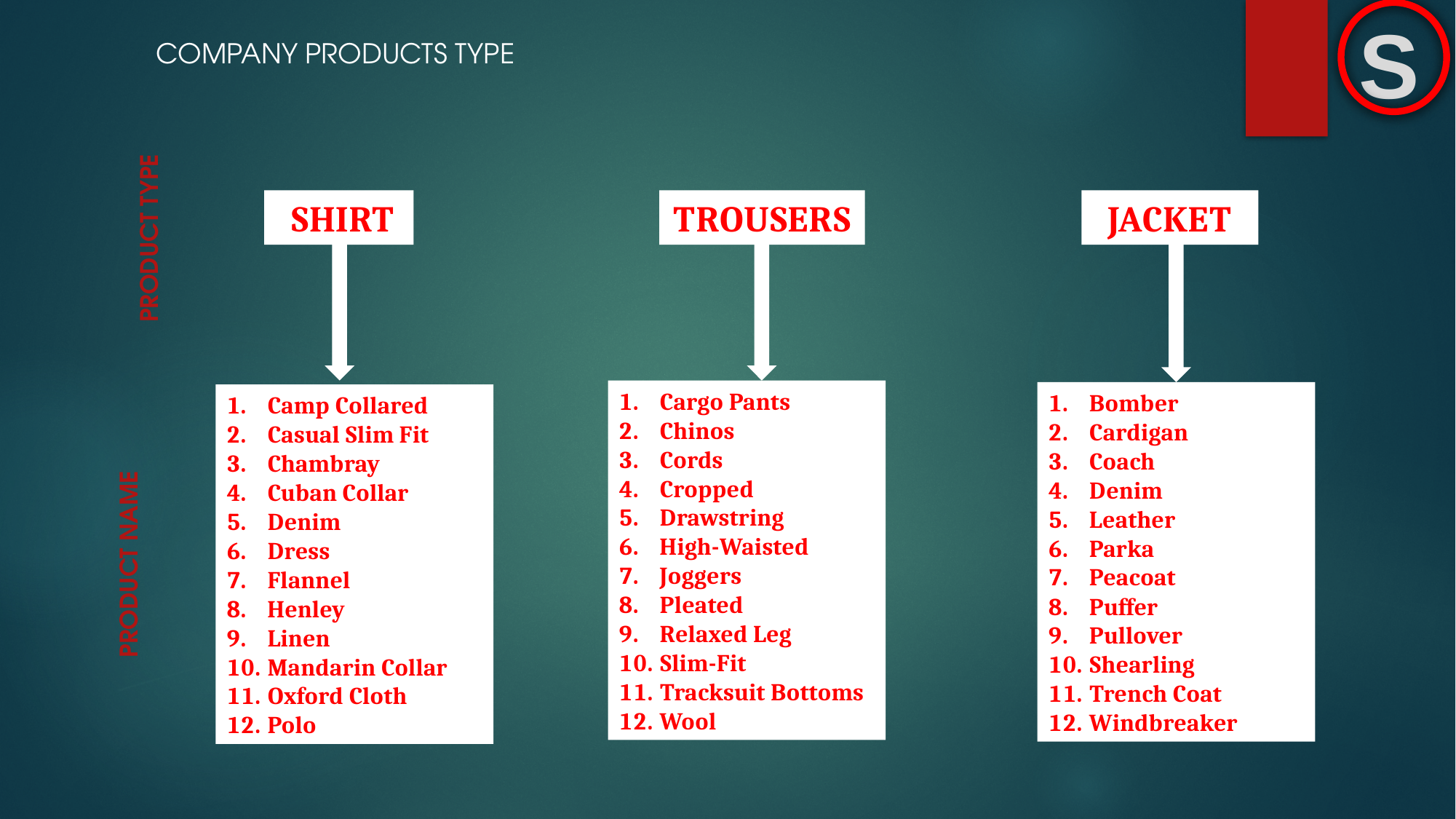

S

COMPANY PRODUCTS TYPE
 SHIRT
TROUSERS
JACKET
PRODUCT TYPE

Cargo Pants
Chinos
Cords
Cropped
Drawstring
High-Waisted
Joggers
Pleated
Relaxed Leg
Slim-Fit
Tracksuit Bottoms
Wool
Bomber
Cardigan
Coach
Denim
Leather
Parka
Peacoat
Puffer
Pullover
Shearling
Trench Coat
Windbreaker
Camp Collared
Casual Slim Fit
Chambray
Cuban Collar
Denim
Dress
Flannel
Henley
Linen
Mandarin Collar
Oxford Cloth
Polo
PRODUCT NAME